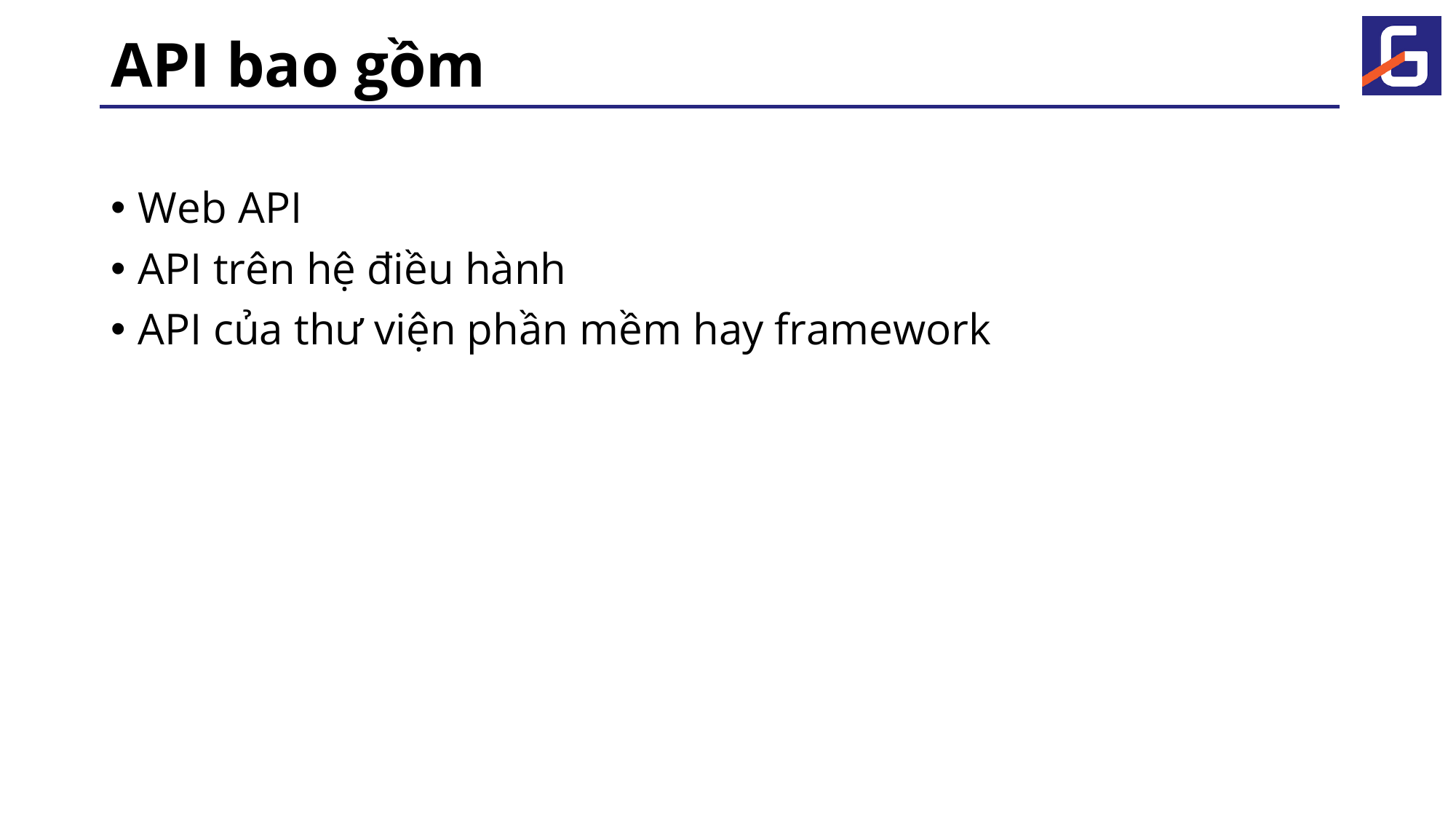

# API bao gồm
Web API
API trên hệ điều hành
API của thư viện phần mềm hay framework